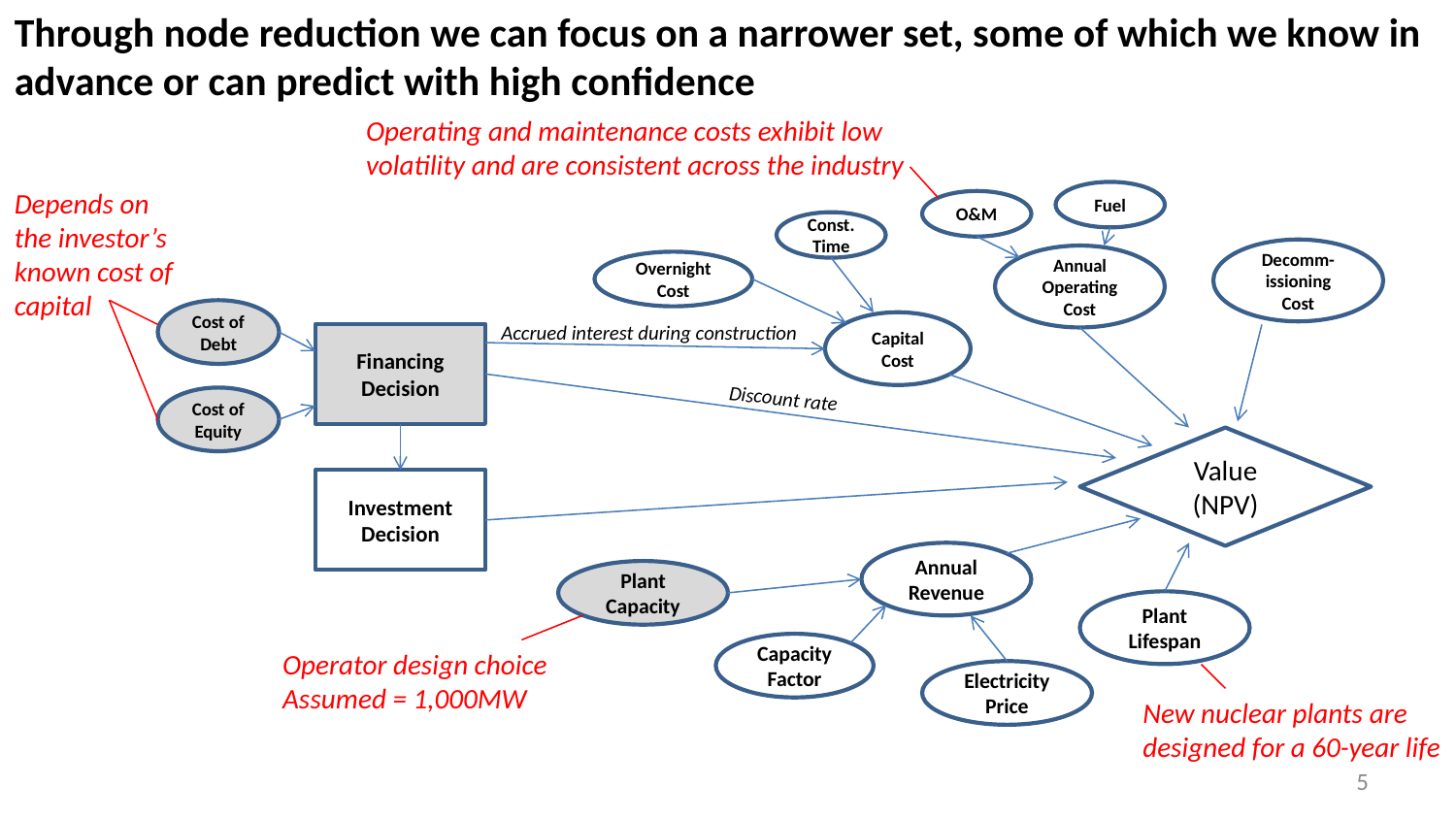

Through node reduction we can focus on a narrower set, some of which we know in advance or can predict with high confidence
Operating and maintenance costs exhibit low volatility and are consistent across the industry
Depends on the investor’s known cost of capital
Fuel
O&M
Const. Time
Decomm-issioning Cost
Annual
Operating Cost
Overnight Cost
Cost of Debt
Accrued interest during construction
Capital Cost
Financing Decision
Discount rate
Cost of Equity
Value (NPV)
Investment Decision
Annual
Revenue
Plant Capacity
Plant Lifespan
Capacity Factor
Operator design choice
Assumed = 1,000MW
Electricity Price
New nuclear plants are designed for a 60-year life
5